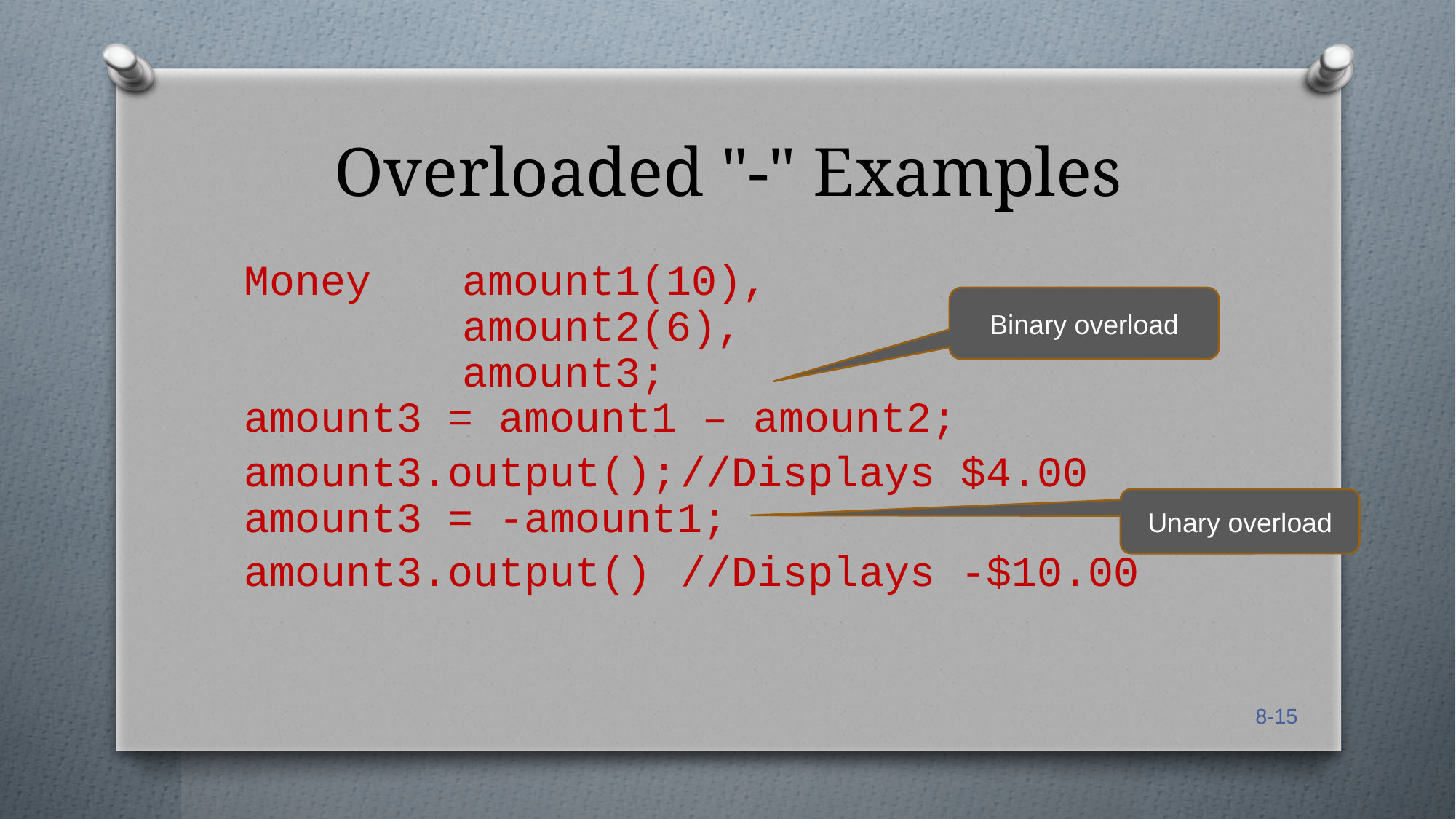

# Overloaded "-" Examples
Money 	amount1(10),
		amount2(6),
		amount3;
amount3 = amount1 – amount2;
amount3.output();	//Displays $4.00
amount3 = -amount1;
amount3.output()	//Displays -$10.00
Binary overload
Unary overload
8-15